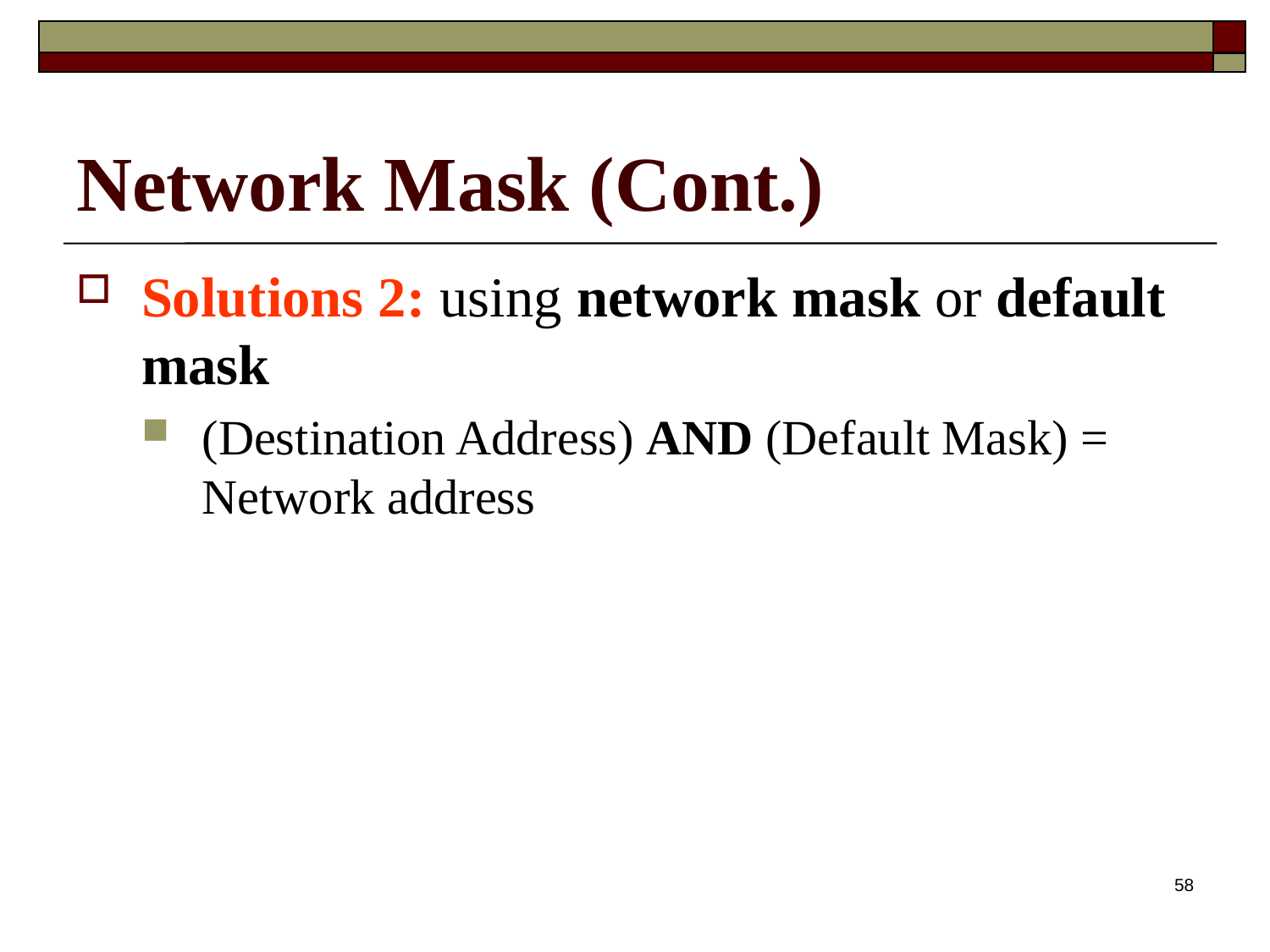

# Network Mask (Cont.)
Solutions 2: using network mask or default mask
(Destination Address) AND (Default Mask) = Network address
58